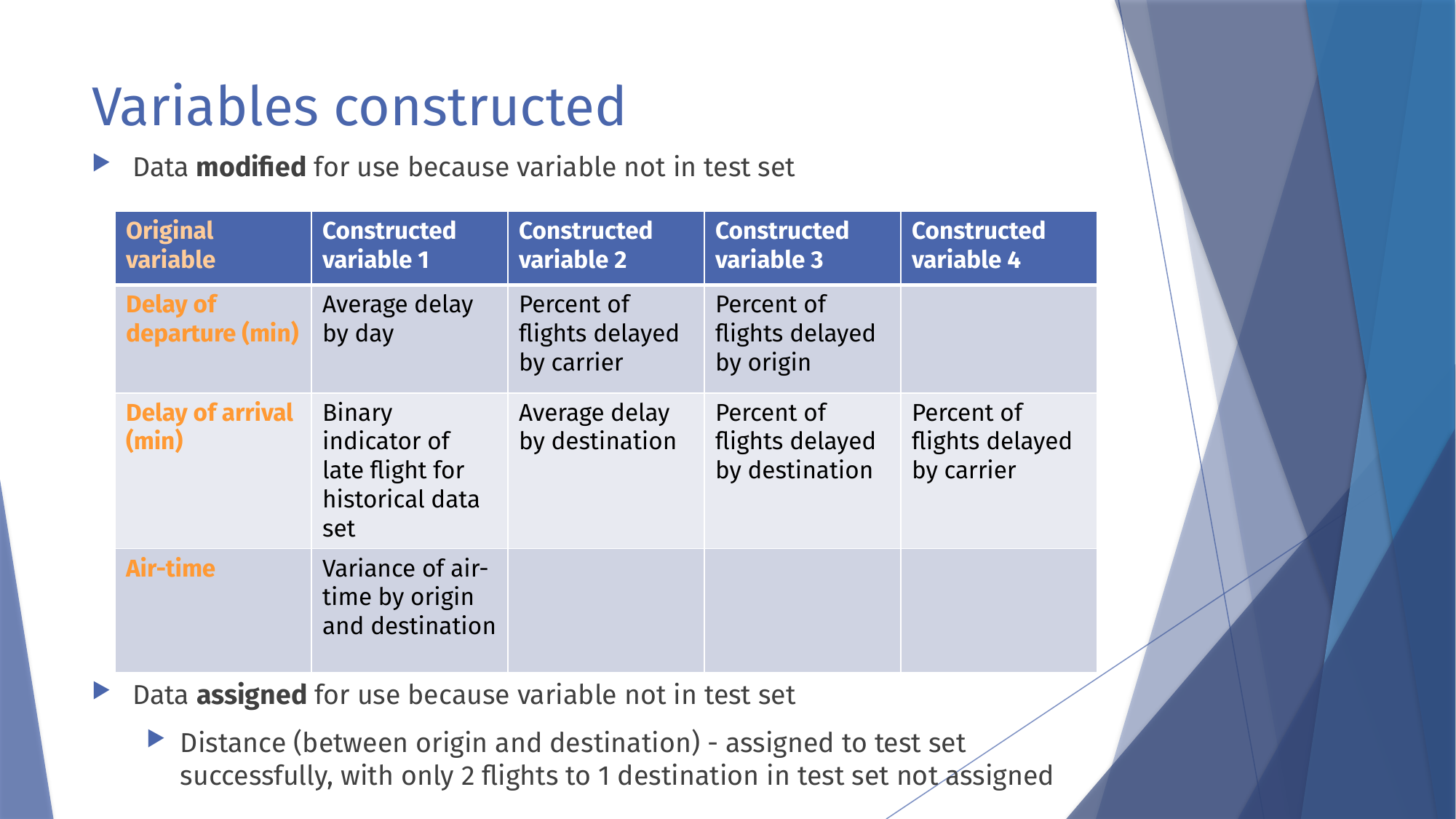

# Variables constructed
Data modified for use because variable not in test set

Data assigned for use because variable not in test set
Distance (between origin and destination) - assigned to test set successfully, with only 2 flights to 1 destination in test set not assigned

| Original variable | Constructed variable 1 | Constructed variable 2 | Constructed variable 3 | Constructed variable 4 |
| --- | --- | --- | --- | --- |
| Delay of departure (min) | Average delay by day | Percent of flights delayed by carrier | Percent of flights delayed by origin |  |
| Delay of arrival (min) | Binary indicator of late flight for historical data set | Average delay by destination | Percent of flights delayed by destination | Percent of flights delayed by carrier |
| Air-time | Variance of air-time by origin and destination |  |  |  |